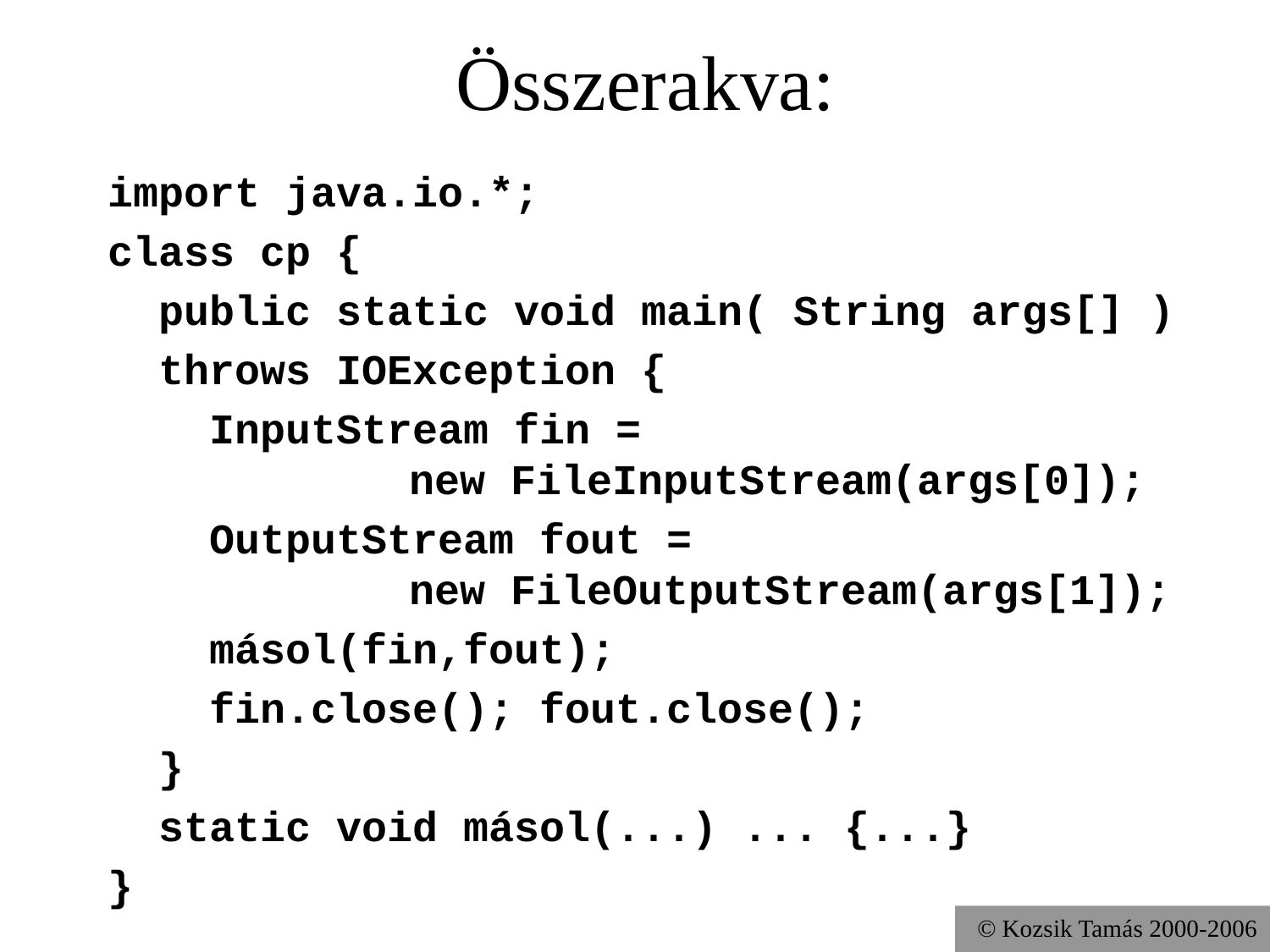

Összerakva:
import java.io.*;
class cp {
  public static void main( String args[] )
  throws IOException {
    InputStream fin =
		new FileInputStream(args[0]);
    OutputStream fout =
		new FileOutputStream(args[1]);
    másol(fin,fout);
    fin.close(); fout.close();
  }
  static void másol(...) ... {...}
}
© Kozsik Tamás 2000-2006